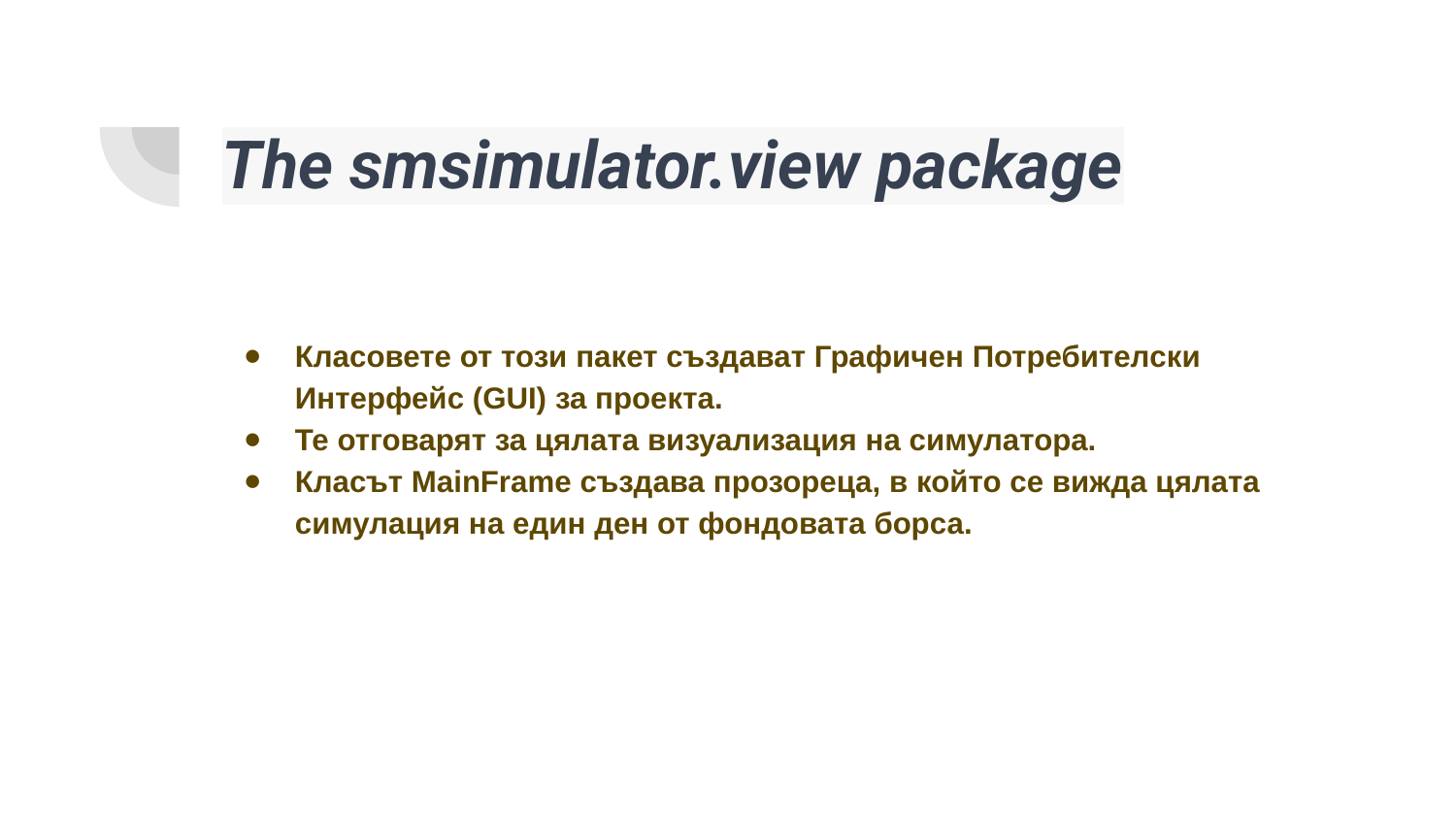

# The smsimulator.view package

Класовете от този пакет създават Графичен Потребителски Интерфейс (GUI) за проекта.
Те отговарят за цялата визуализация на симулатора.
Класът MainFrame създава прозореца, в който се вижда цялата симулация на един ден от фондовата борса.